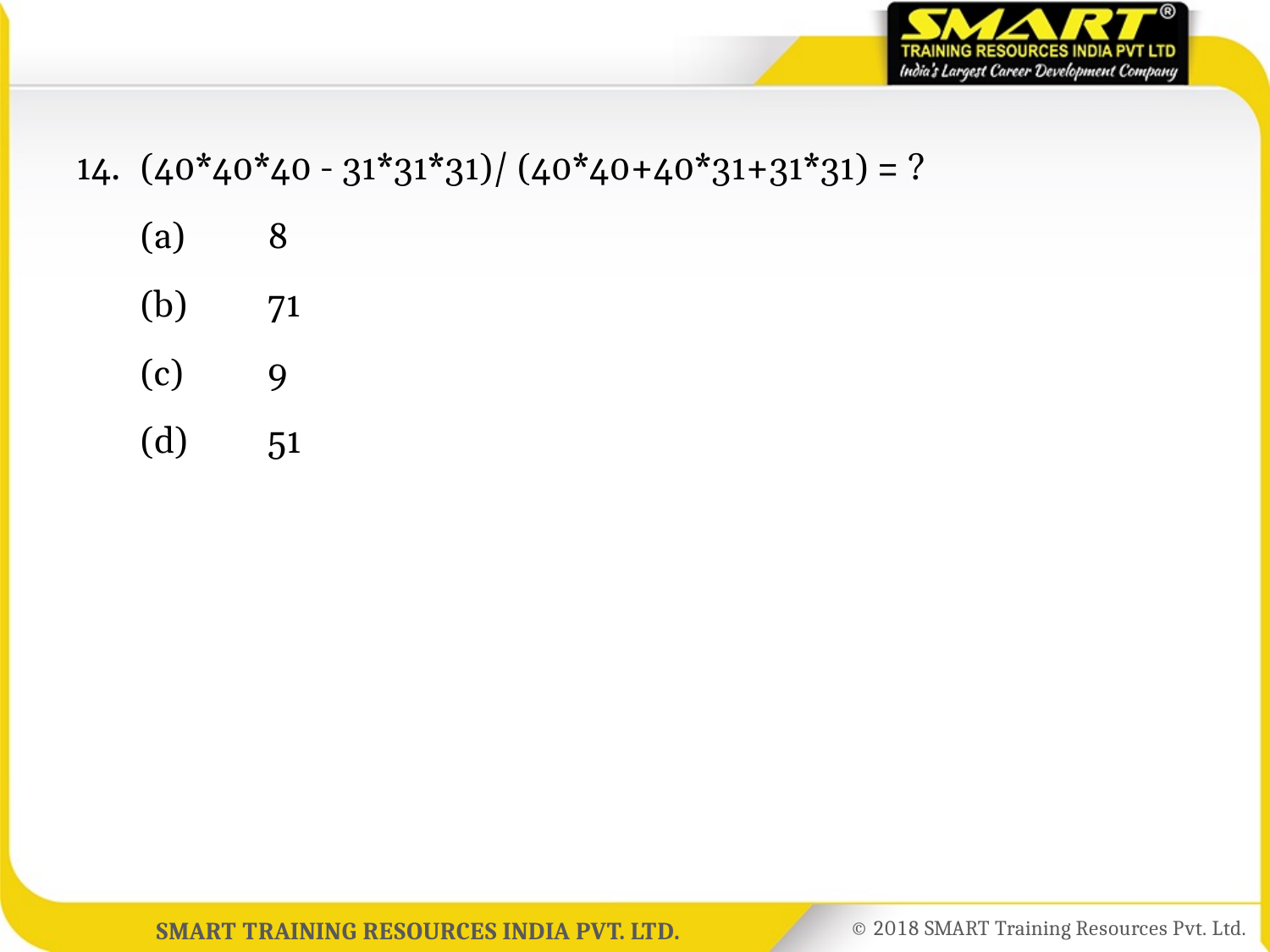

14.	(40*40*40 - 31*31*31)/ (40*40+40*31+31*31) = ?
	(a)	8
	(b)	71
	(c)	9
	(d)	51